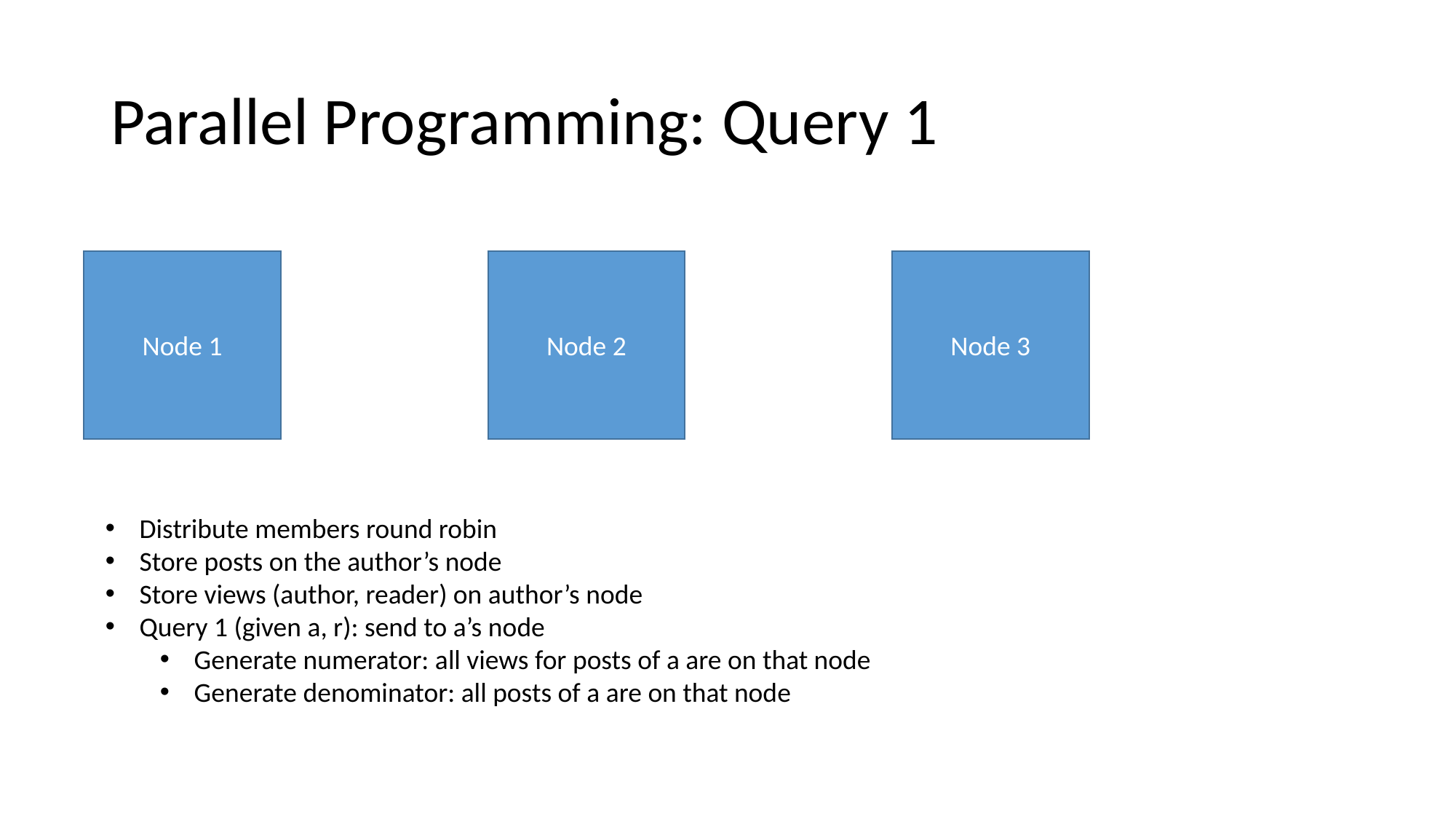

# Parallel Programming: Query 1
Node 1
Node 2
Node 3
Distribute members round robin
Store posts on the author’s node
Store views (author, reader) on author’s node
Query 1 (given a, r): send to a’s node
Generate numerator: all views for posts of a are on that node
Generate denominator: all posts of a are on that node